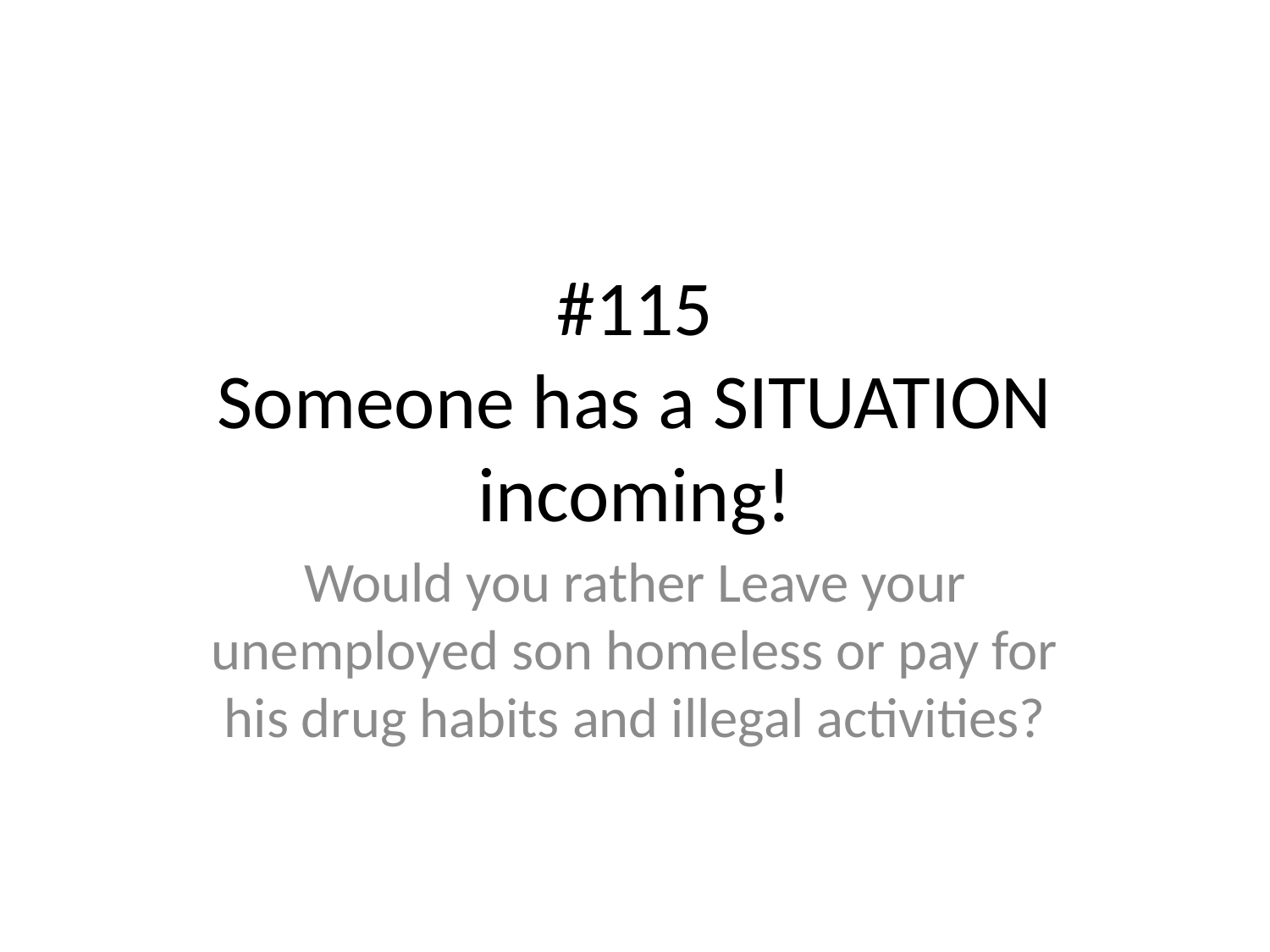

# #115
Someone has a SITUATION incoming!
Would you rather Leave your unemployed son homeless or pay for his drug habits and illegal activities?